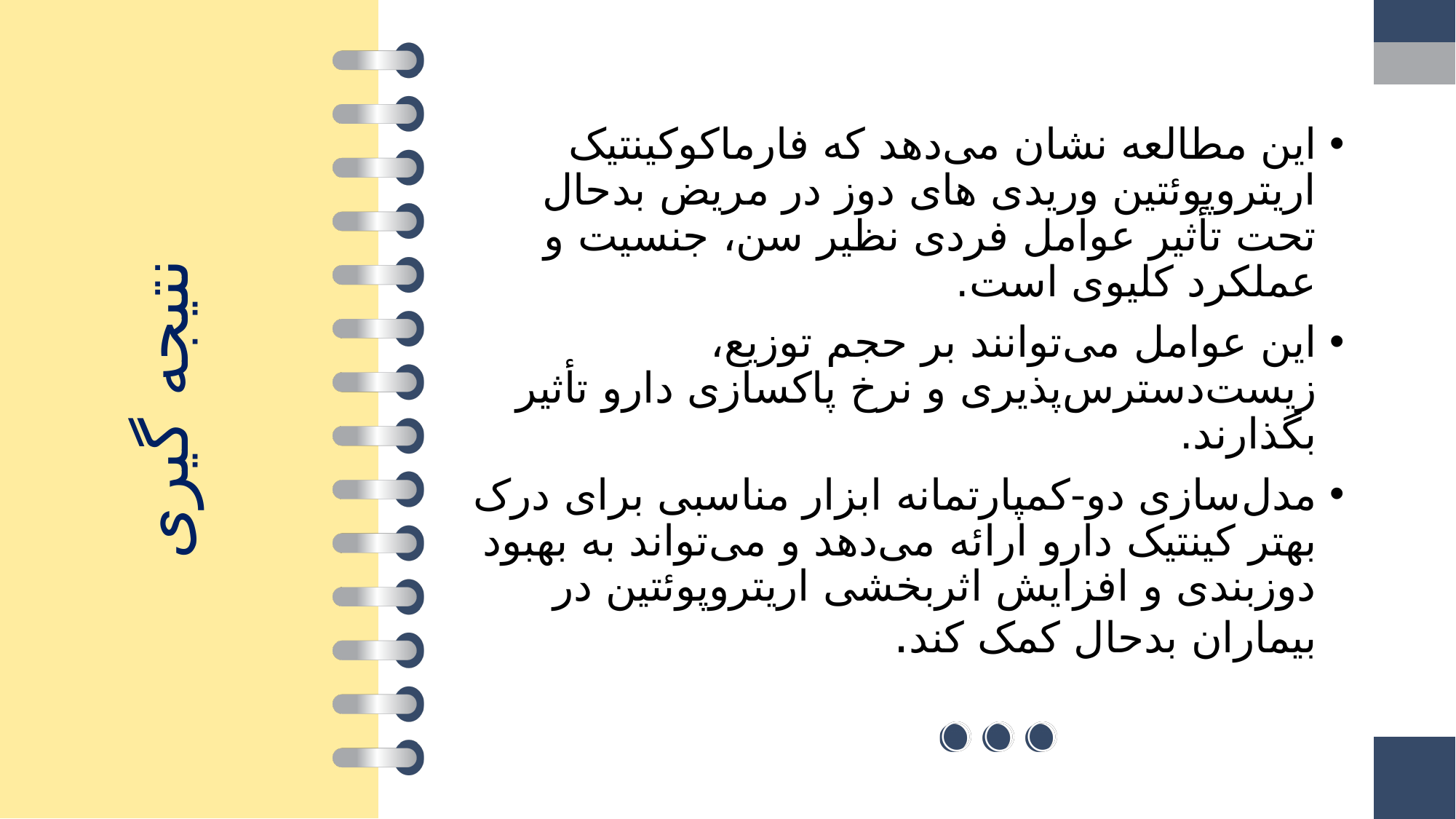

این مطالعه نشان می‌دهد که فارماکوکینتیک اریتروپوئتین وریدی های دوز در مریض بدحال تحت تأثیر عوامل فردی نظیر سن، جنسیت و عملکرد کلیوی است.
این عوامل می‌توانند بر حجم توزیع، زیست‌دسترس‌پذیری و نرخ پاکسازی دارو تأثیر بگذارند.
مدل‌سازی دو-کمپارتمانه ابزار مناسبی برای درک بهتر کینتیک دارو ارائه می‌دهد و می‌تواند به بهبود دوزبندی و افزایش اثربخشی اریتروپوئتین در بیماران بدحال کمک کند.
# نتیجه گیری